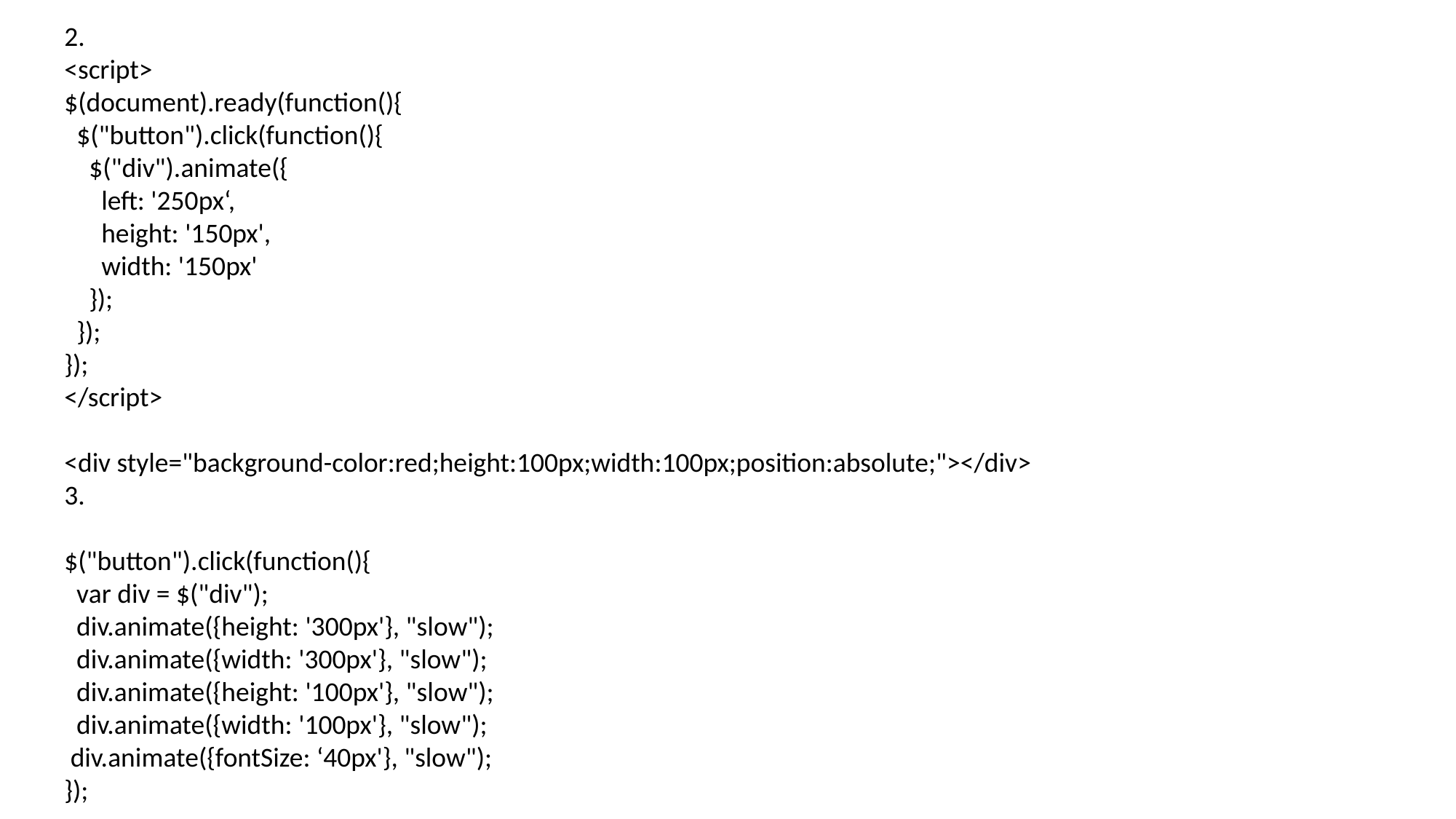

2.
<script>
$(document).ready(function(){
  $("button").click(function(){
    $("div").animate({
      left: '250px‘,
      height: '150px',
      width: '150px'
    });
  });
});
</script>

<div style="background-color:red;height:100px;width:100px;position:absolute;"></div>
3.

$("button").click(function(){
  var div = $("div");
  div.animate({height: '300px'}, "slow");
  div.animate({width: '300px'}, "slow");
  div.animate({height: '100px'}, "slow");
  div.animate({width: '100px'}, "slow");
 div.animate({fontSize: ‘40px'}, "slow");
});